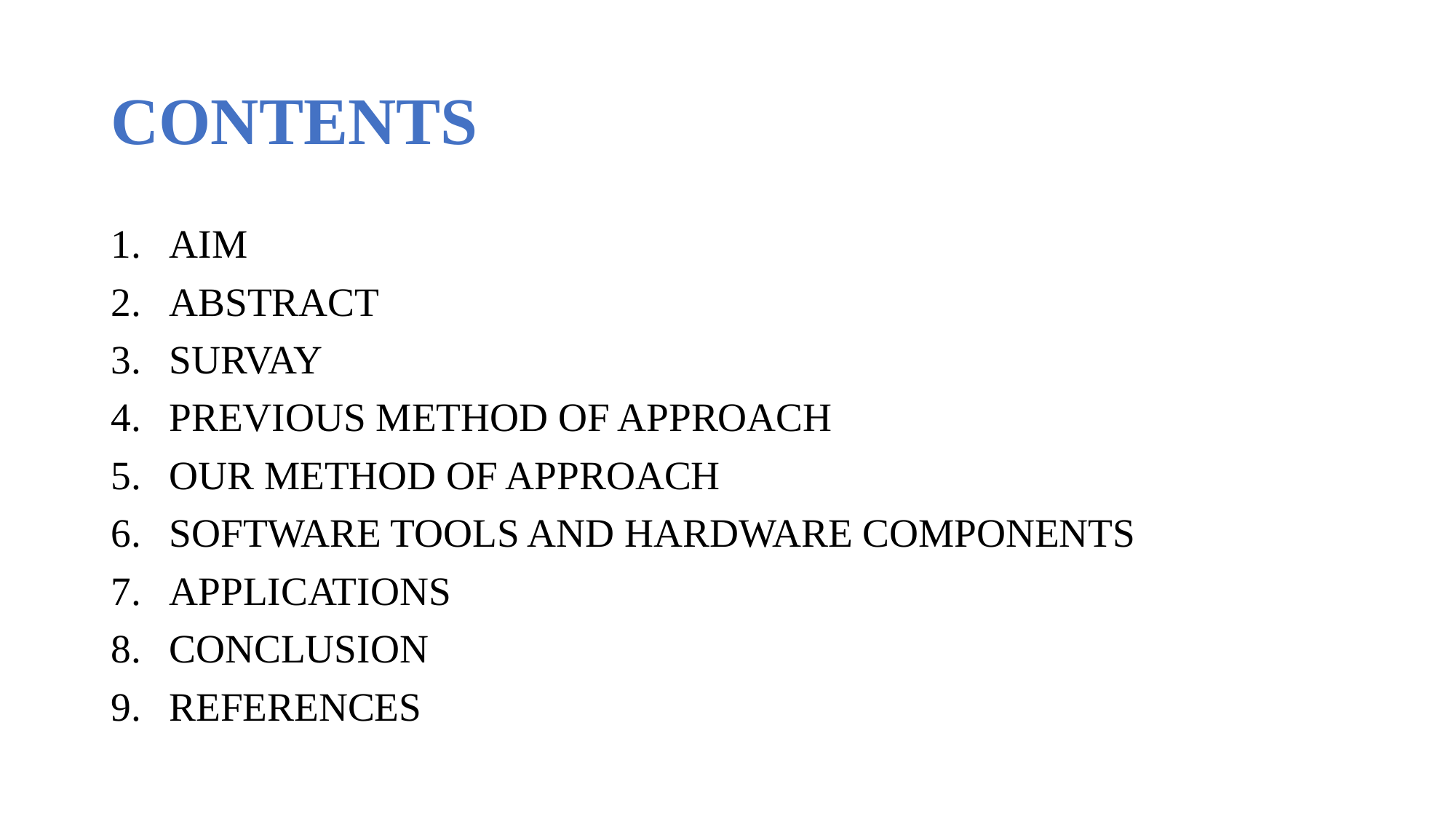

# CONTENTS
AIM
ABSTRACT
SURVAY
PREVIOUS METHOD OF APPROACH
OUR METHOD OF APPROACH
SOFTWARE TOOLS AND HARDWARE COMPONENTS
APPLICATIONS
CONCLUSION
REFERENCES